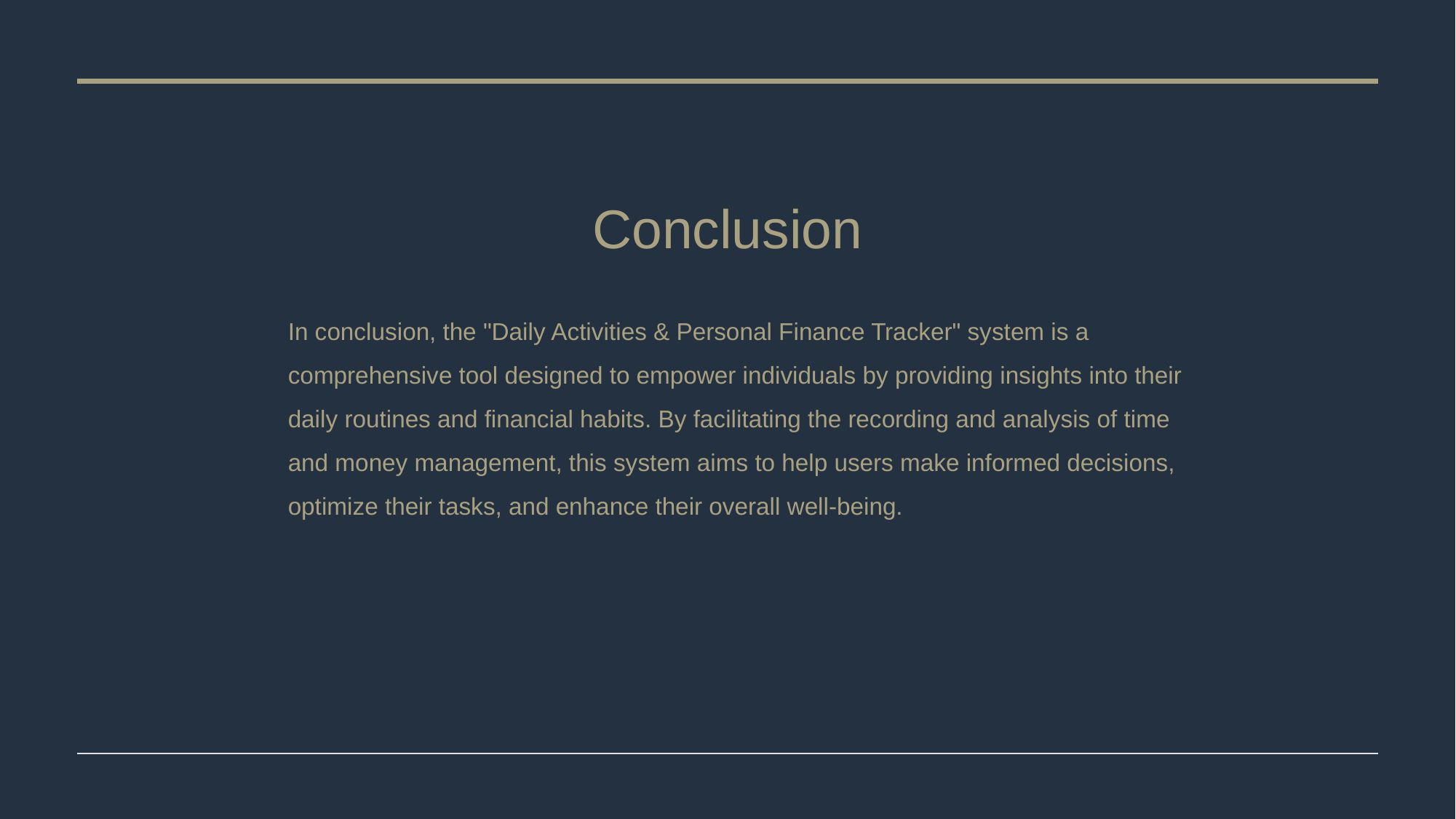

# Conclusion
In conclusion, the "Daily Activities & Personal Finance Tracker" system is a comprehensive tool designed to empower individuals by providing insights into their daily routines and financial habits. By facilitating the recording and analysis of time and money management, this system aims to help users make informed decisions, optimize their tasks, and enhance their overall well-being.